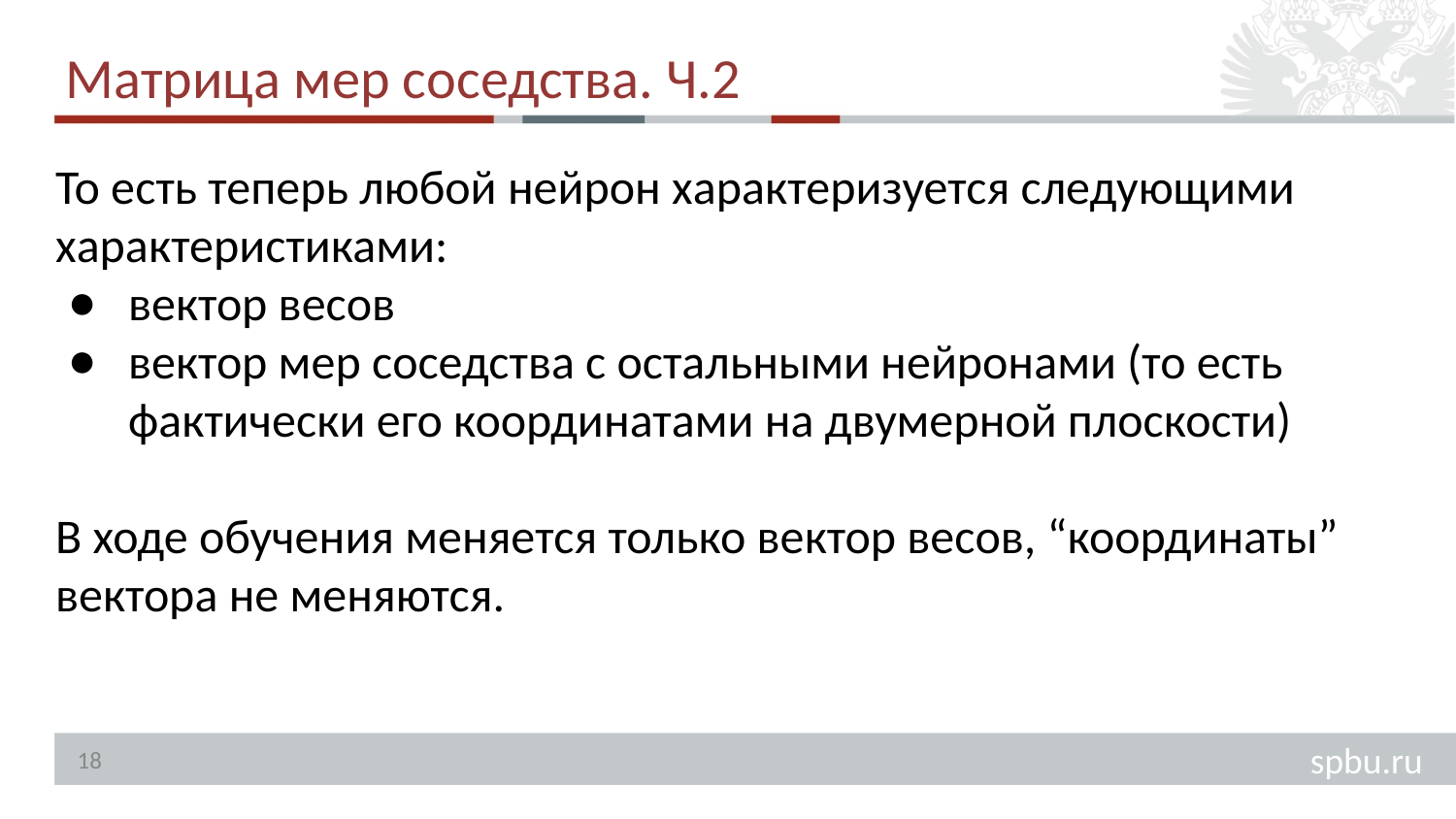

Матрица мер соседства. Ч.2
То есть теперь любой нейрон характеризуется следующими характеристиками:
вектор весов
вектор мер соседства с остальными нейронами (то есть фактически его координатами на двумерной плоскости)

В ходе обучения меняется только вектор весов, “координаты” вектора не меняются.
18